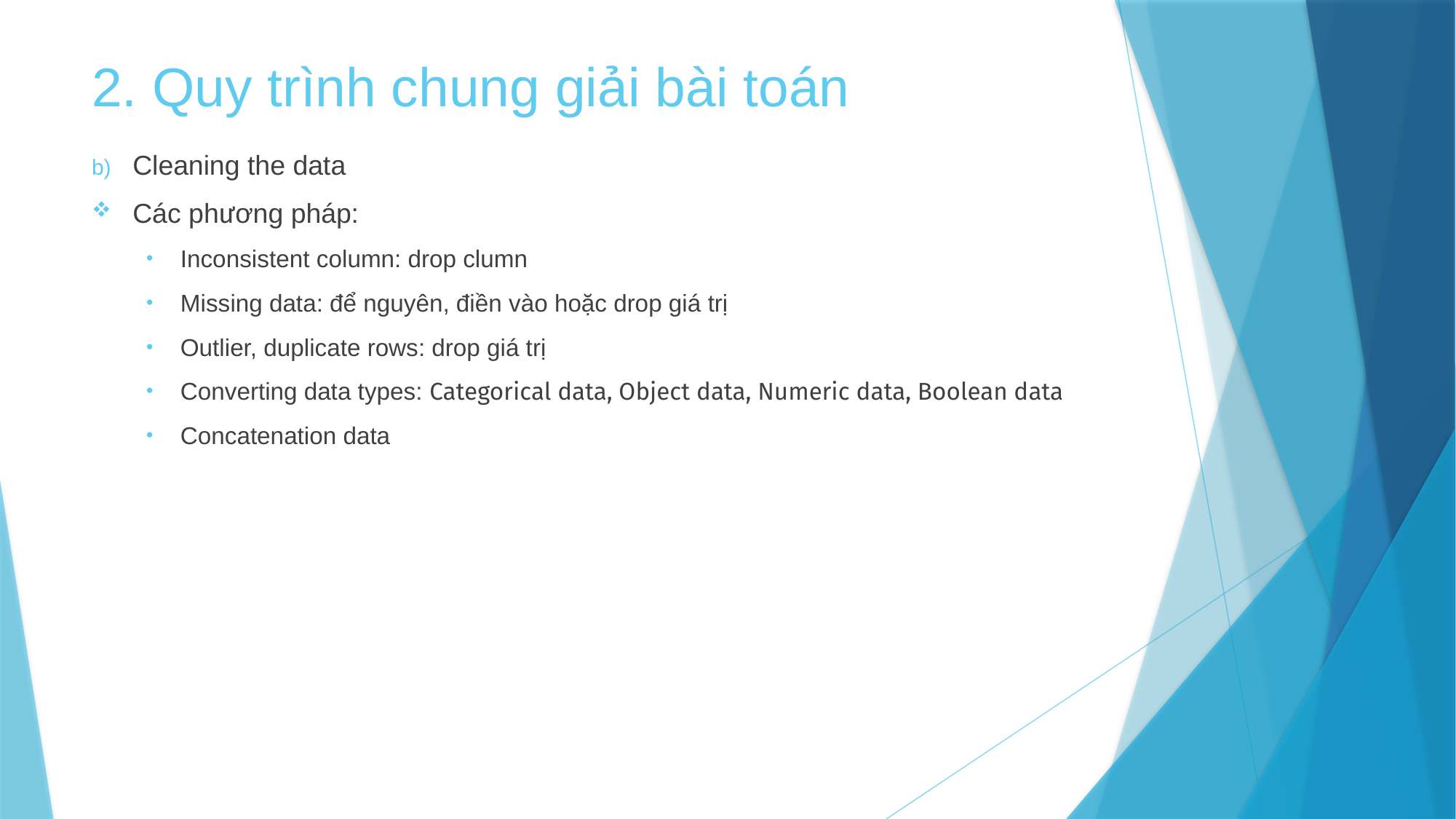

# 2. Quy trình chung giải bài toán
Cleaning the data
Các phương pháp:
Inconsistent column: drop clumn
Missing data: để nguyên, điền vào hoặc drop giá trị
Outlier, duplicate rows: drop giá trị
Converting data types: Categorical data, Object data, Numeric data, Boolean data
Concatenation data